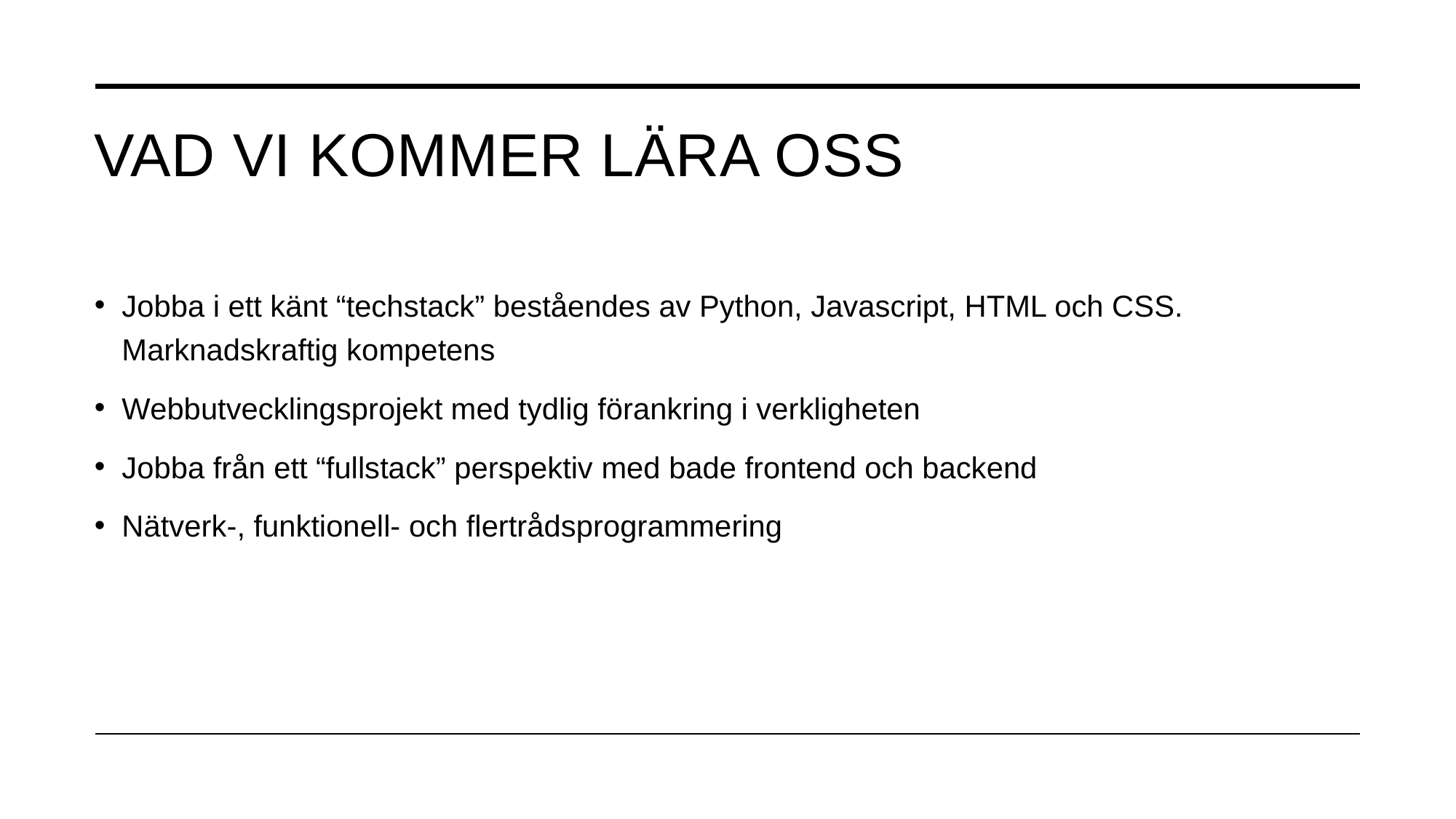

# Vad vi kommer lära oss
Jobba i ett känt “techstack” beståendes av Python, Javascript, HTML och CSS. Marknadskraftig kompetens
Webbutvecklingsprojekt med tydlig förankring i verkligheten
Jobba från ett “fullstack” perspektiv med bade frontend och backend
Nätverk-, funktionell- och flertrådsprogrammering